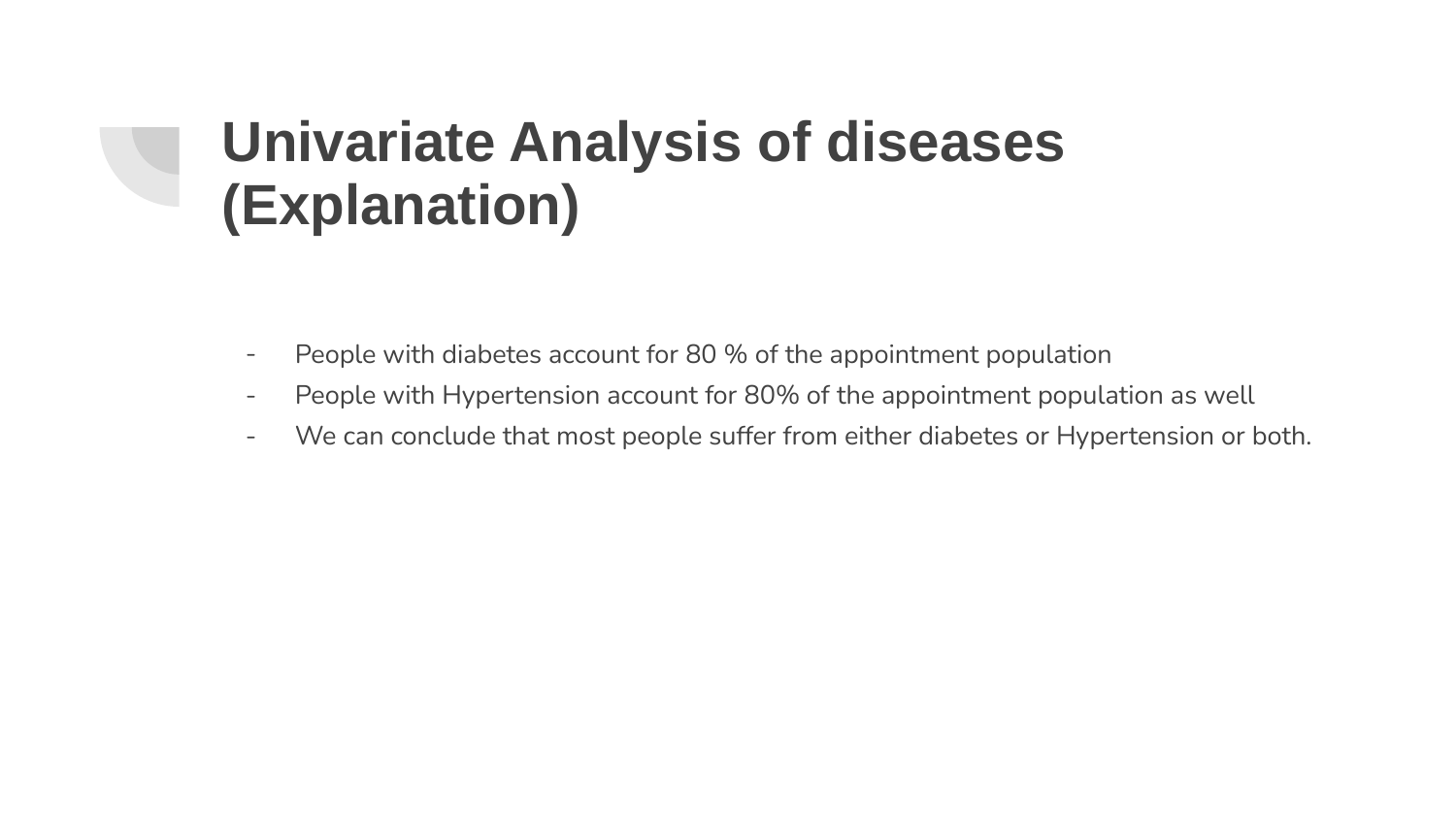

# Univariate Analysis of diseases (Explanation)
People with diabetes account for 80 % of the appointment population
People with Hypertension account for 80% of the appointment population as well
We can conclude that most people suffer from either diabetes or Hypertension or both.